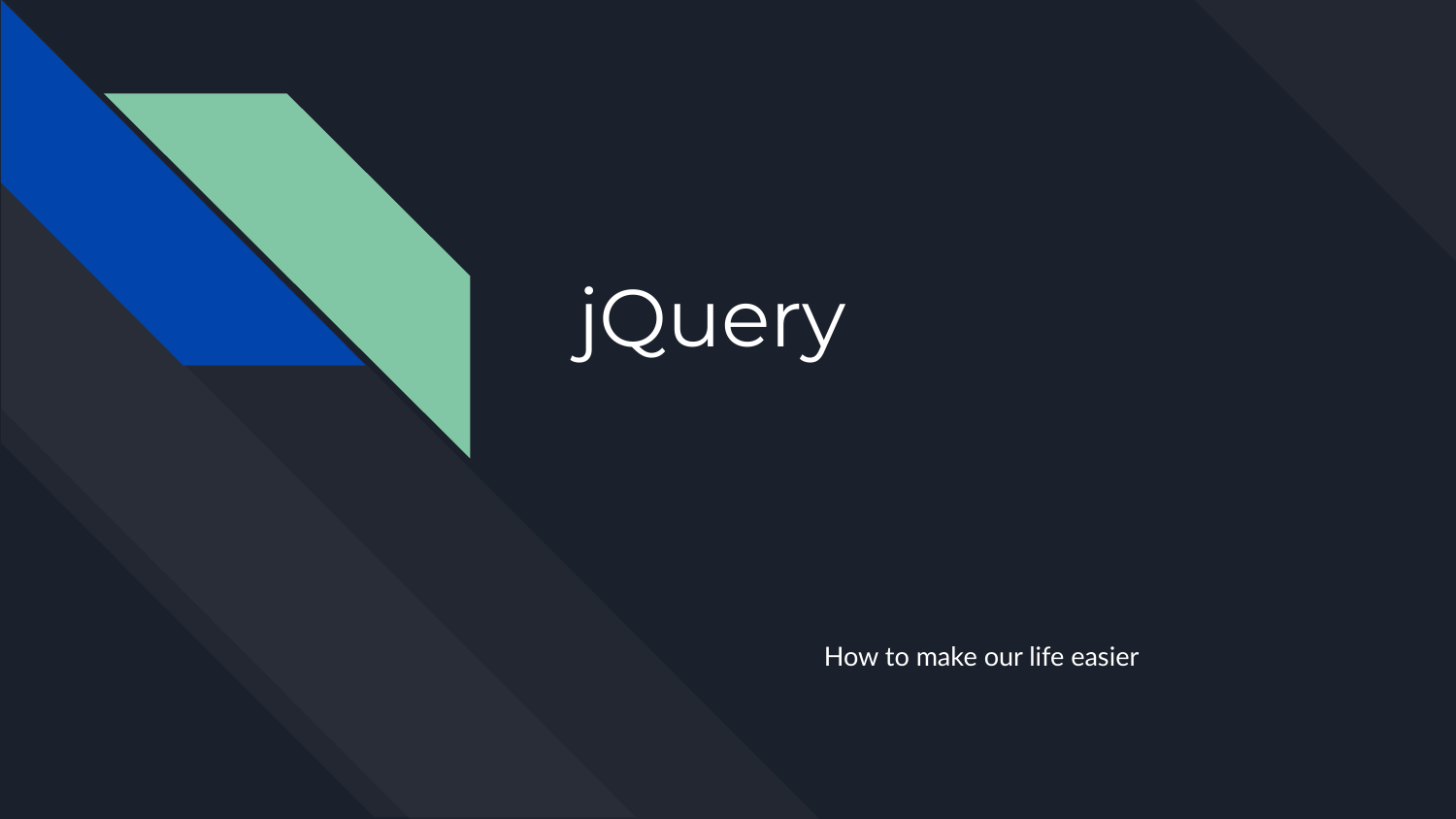

# jQuery
How to make our life easier